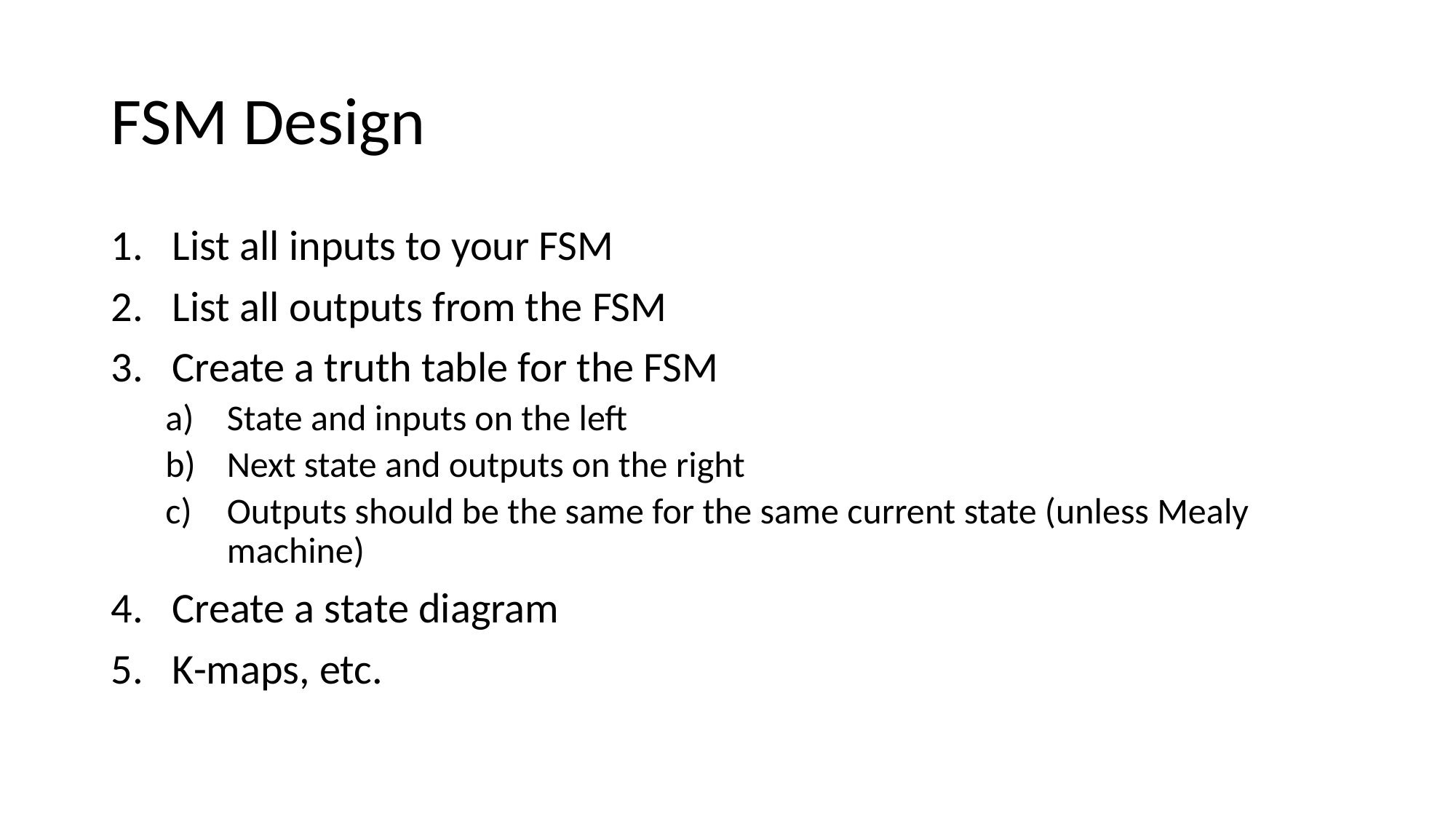

# FSM Design
List all inputs to your FSM
List all outputs from the FSM
Create a truth table for the FSM
State and inputs on the left
Next state and outputs on the right
Outputs should be the same for the same current state (unless Mealy machine)
Create a state diagram
K-maps, etc.